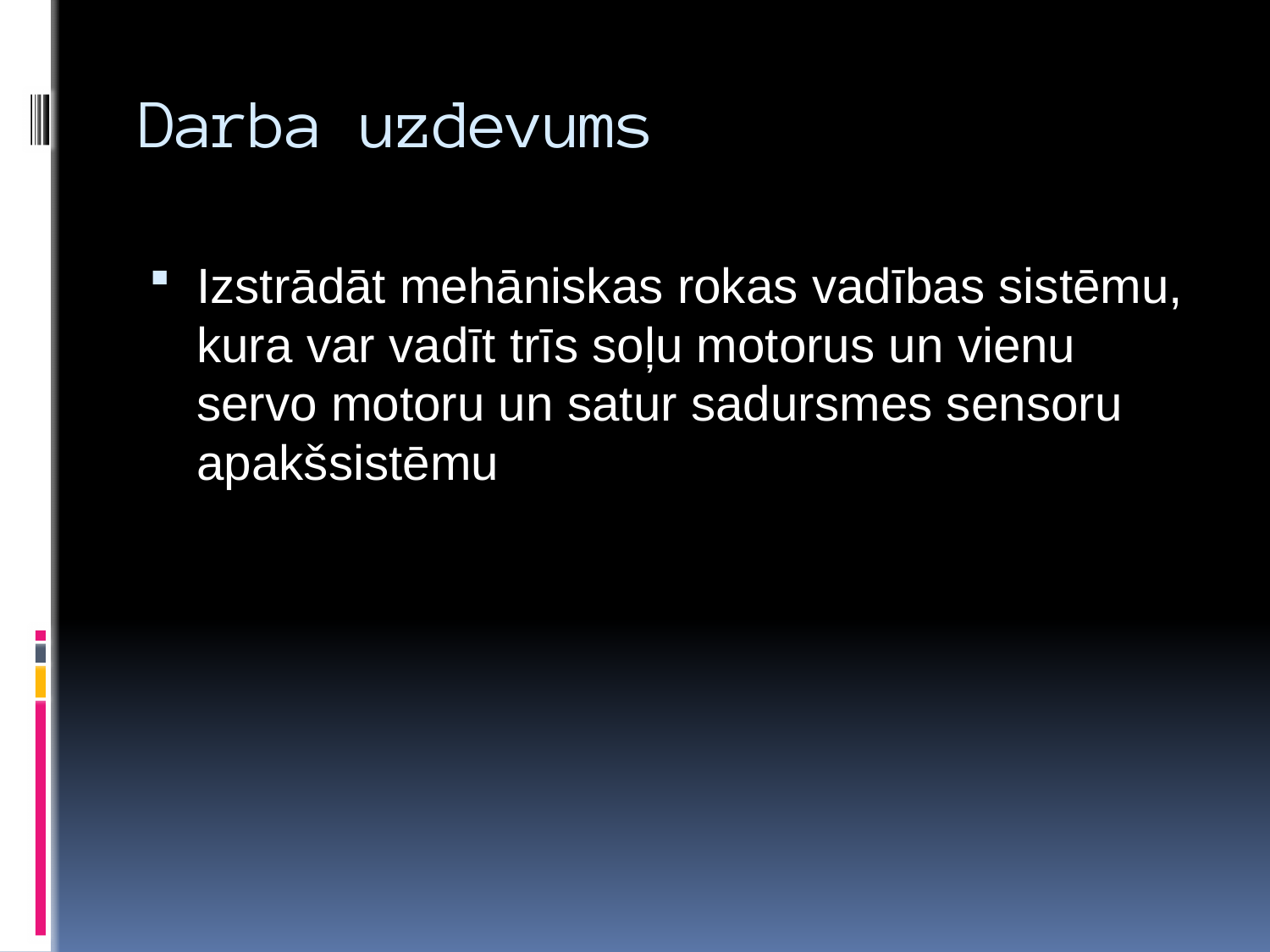

# Darba uzdevums
Izstrādāt mehāniskas rokas vadības sistēmu, kura var vadīt trīs soļu motorus un vienu servo motoru un satur sadursmes sensoru apakšsistēmu